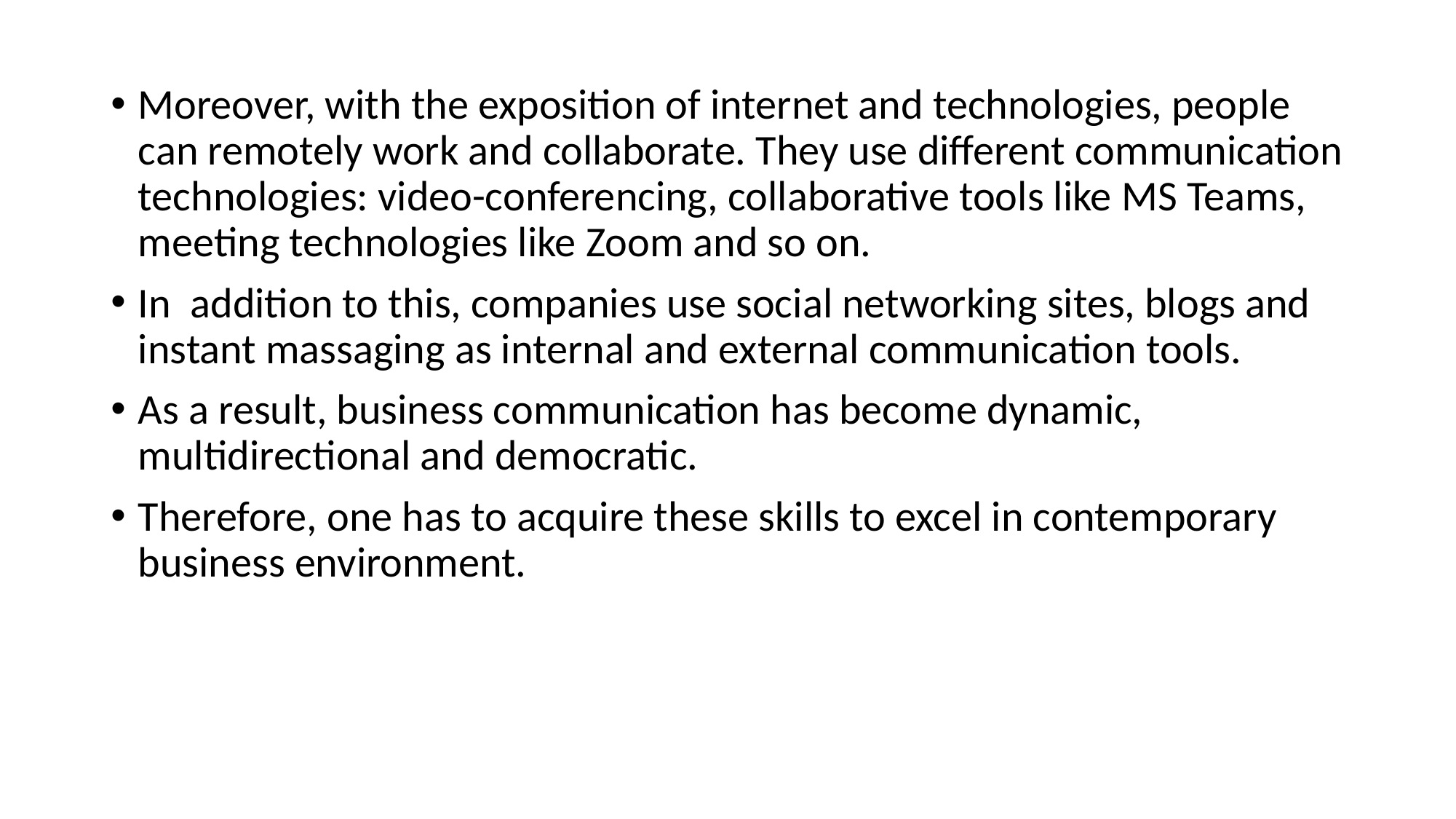

Moreover, with the exposition of internet and technologies, people can remotely work and collaborate. They use different communication technologies: video-conferencing, collaborative tools like MS Teams, meeting technologies like Zoom and so on.
In  addition to this, companies use social networking sites, blogs and instant massaging as internal and external communication tools.
As a result, business communication has become dynamic, multidirectional and democratic.
Therefore, one has to acquire these skills to excel in contemporary business environment.